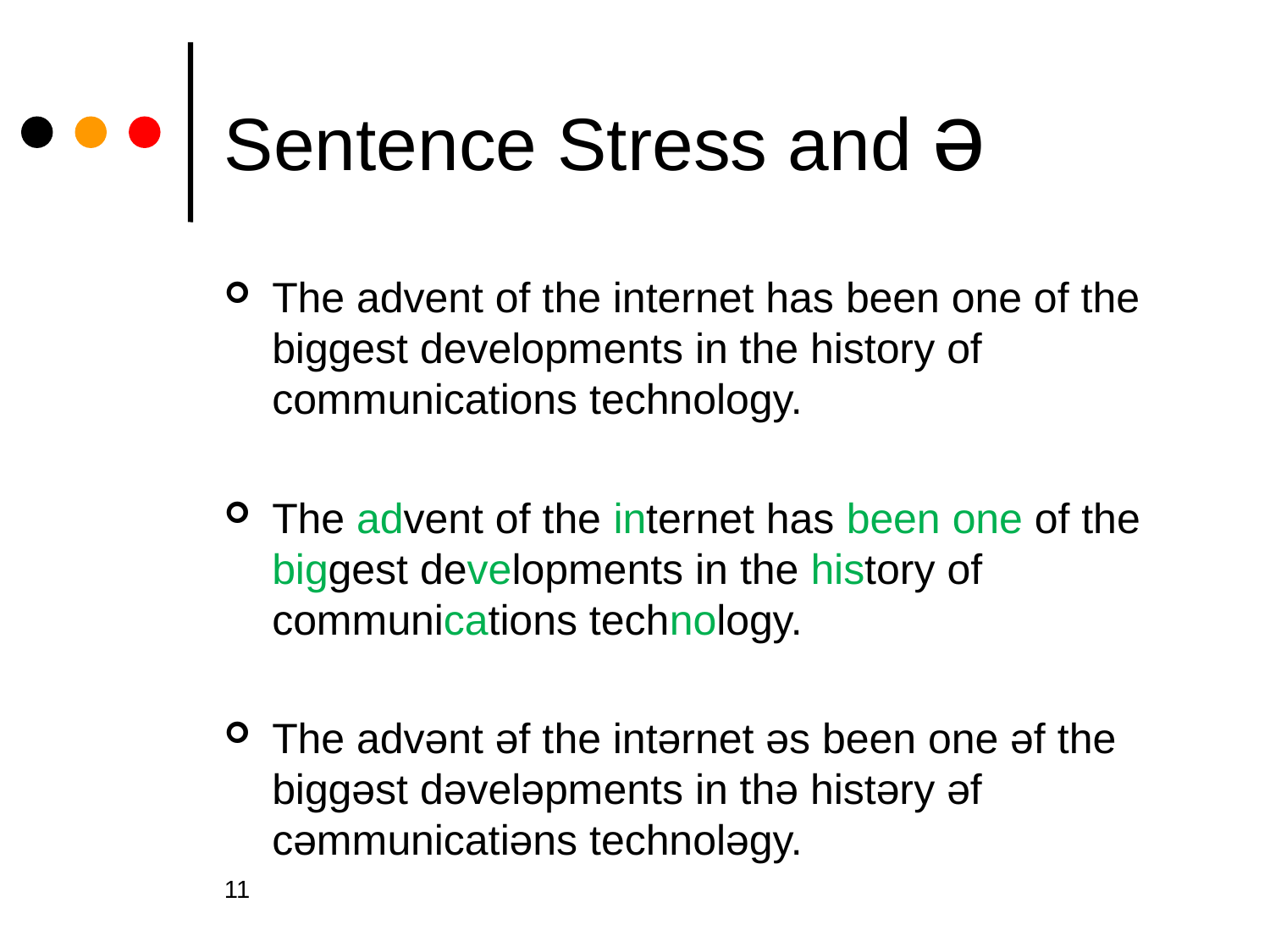

# Sentence Stress and ə
The advent of the internet has been one of the biggest developments in the history of communications technology.

The advent of the internet has been one of the biggest developments in the history of communications technology.

The advənt əf the intərnet əs been one əf the biggəst dəveləpments in thə histəry əf cəmmunicatiəns technoləgy.

11